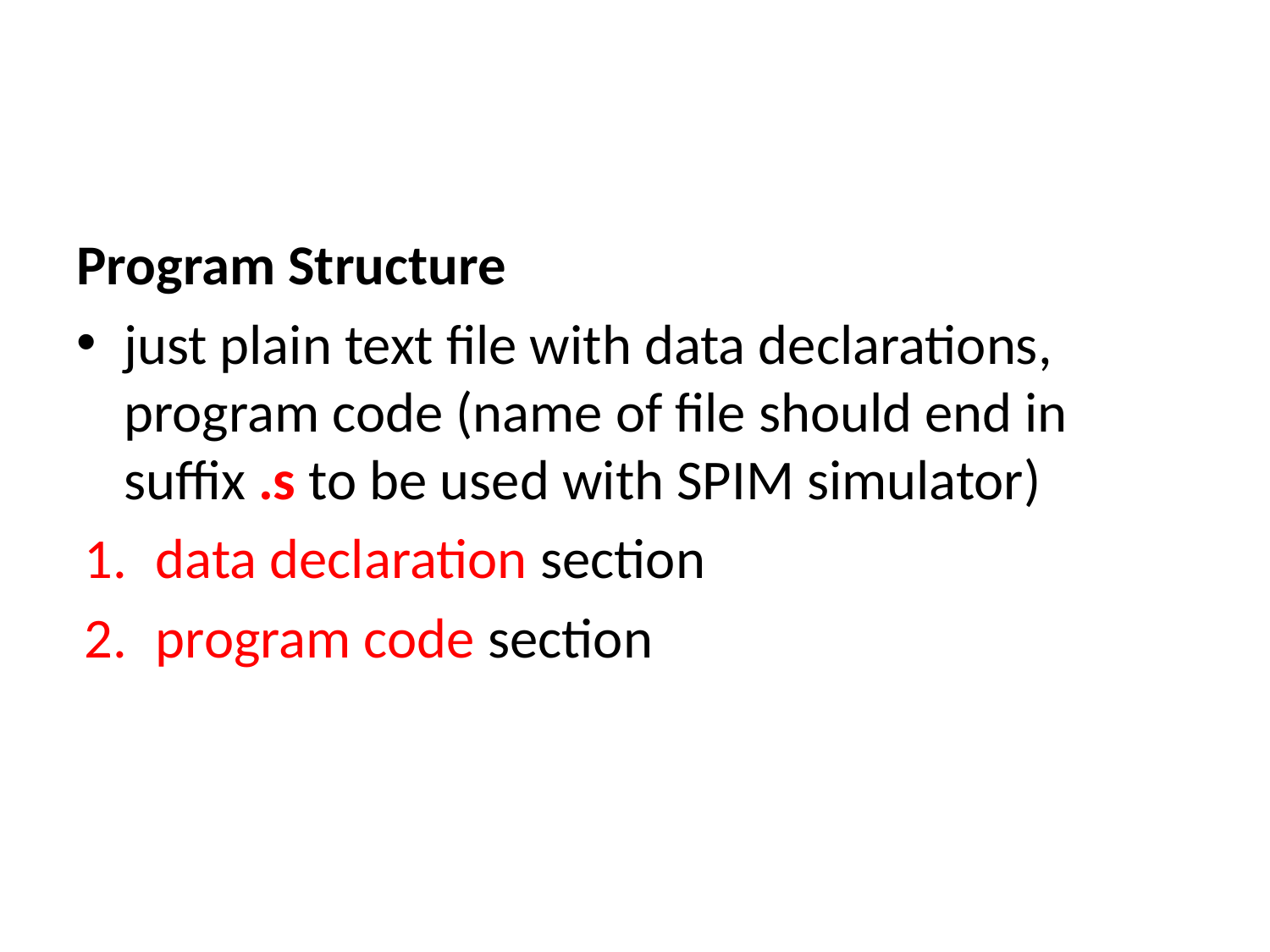

#
Program Structure
just plain text file with data declarations, program code (name of file should end in suffix .s to be used with SPIM simulator)
data declaration section
program code section